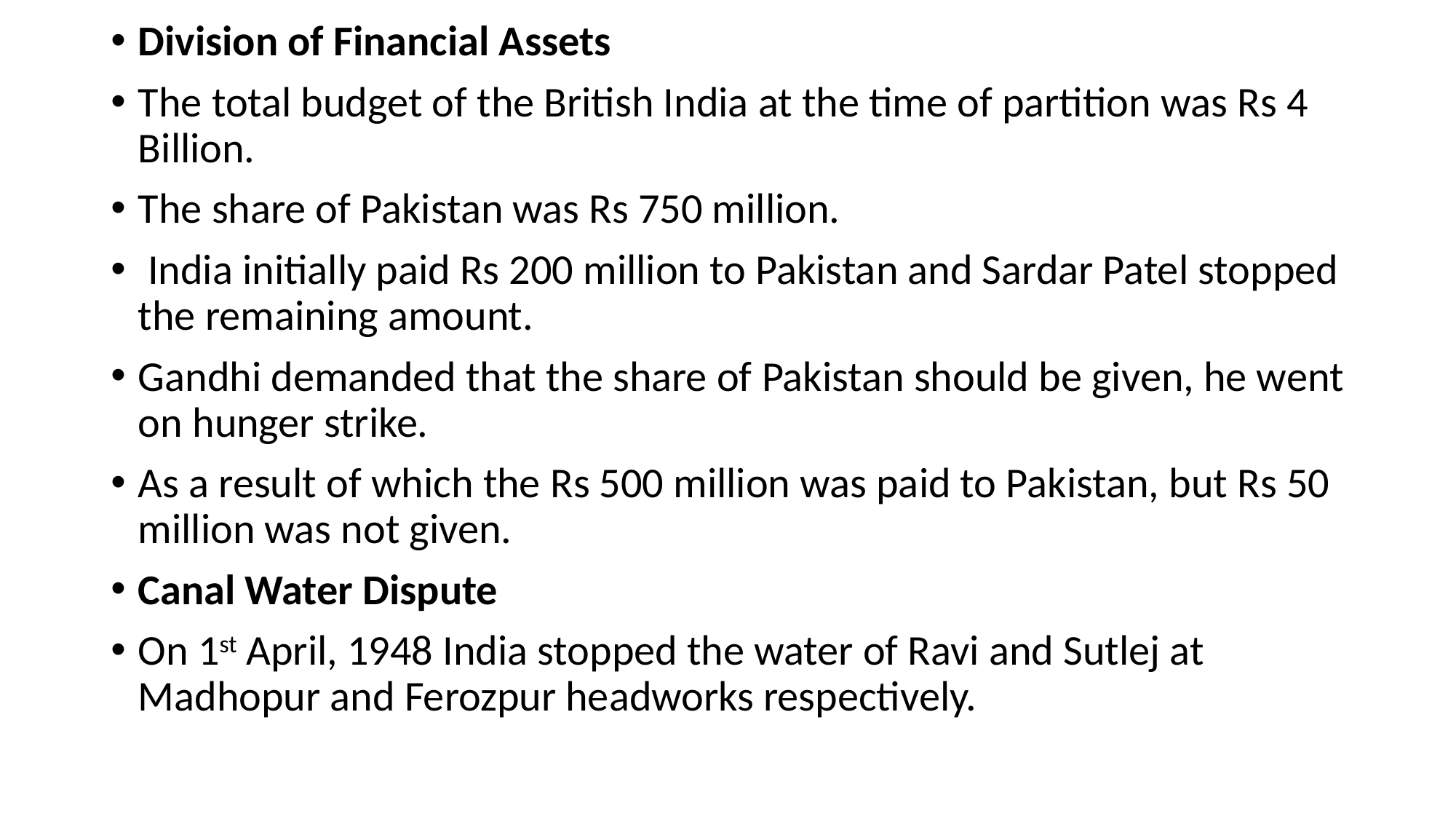

Division of Financial Assets
The total budget of the British India at the time of partition was Rs 4 Billion.
The share of Pakistan was Rs 750 million.
 India initially paid Rs 200 million to Pakistan and Sardar Patel stopped the remaining amount.
Gandhi demanded that the share of Pakistan should be given, he went on hunger strike.
As a result of which the Rs 500 million was paid to Pakistan, but Rs 50 million was not given.
Canal Water Dispute
On 1st April, 1948 India stopped the water of Ravi and Sutlej at Madhopur and Ferozpur headworks respectively.